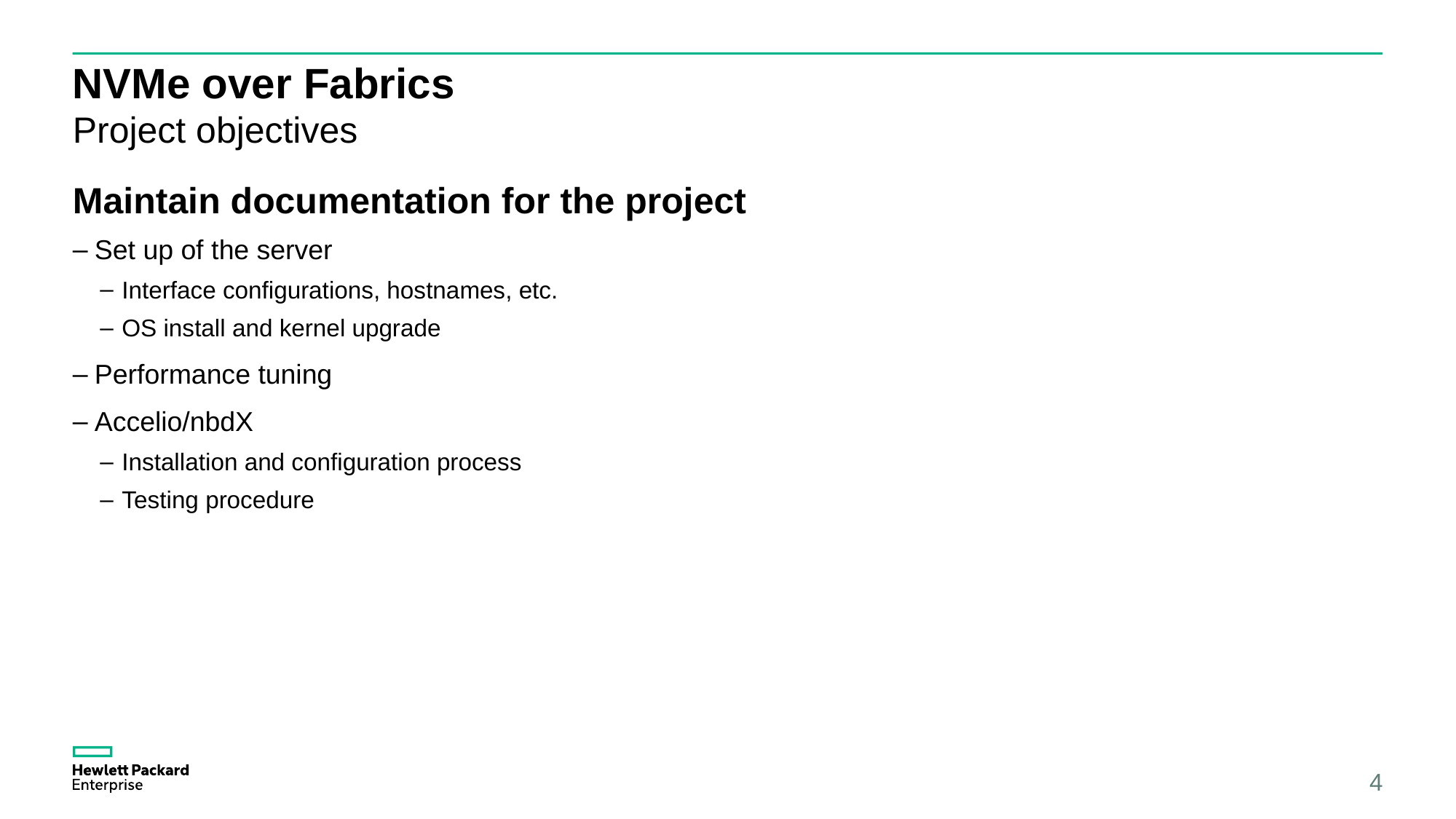

# NVMe over Fabrics
Project objectives
Maintain documentation for the project
Set up of the server
Interface configurations, hostnames, etc.
OS install and kernel upgrade
Performance tuning
Accelio/nbdX
Installation and configuration process
Testing procedure

4